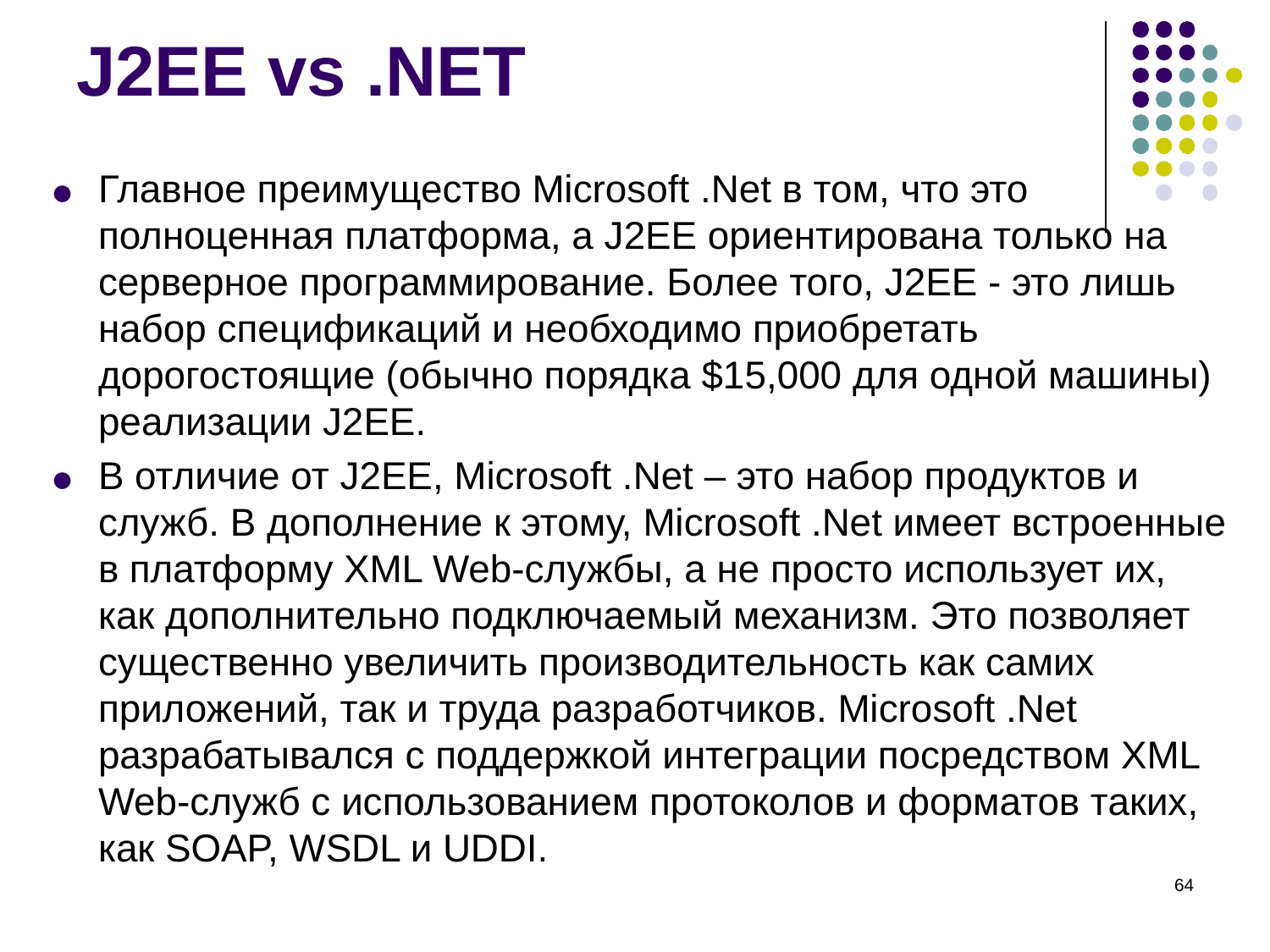

# J2EE vs .NET
Главное преимущество Microsoft .Net в том, что это полноценная платформа, а J2EE ориентирована только на серверное программирование. Более того, J2EE - это лишь набор спецификаций и необходимо приобретать дорогостоящие (обычно порядка $15,000 для одной машины) реализации J2EE.
В отличие от J2EE, Microsoft .Net – это набор продуктов и служб. В дополнение к этому, Microsoft .Net имеет встроенные в платформу XML Web-службы, а не просто использует их, как дополнительно подключаемый механизм. Это позволяет существенно увеличить производительность как самих приложений, так и труда разработчиков. Microsoft .Net разрабатывался с поддержкой интеграции посредством XML Web-служб с использованием протоколов и форматов таких, как SOAP, WSDL и UDDI.

64